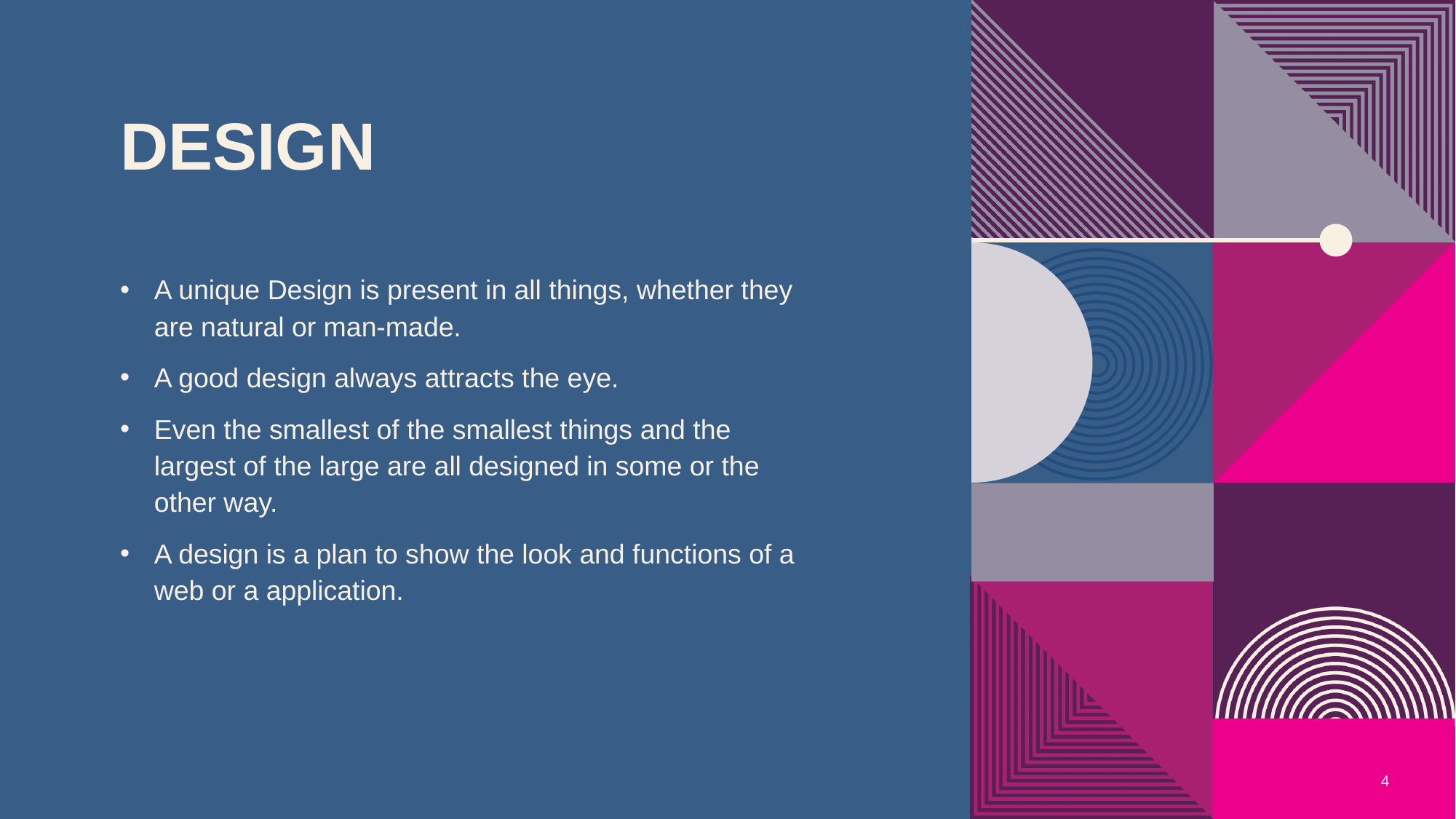

# DESIGN
A unique Design is present in all things, whether they are natural or man-made.
A good design always attracts the eye.
Even the smallest of the smallest things and the largest of the large are all designed in some or the other way.
A design is a plan to show the look and functions of a web or a application.

4